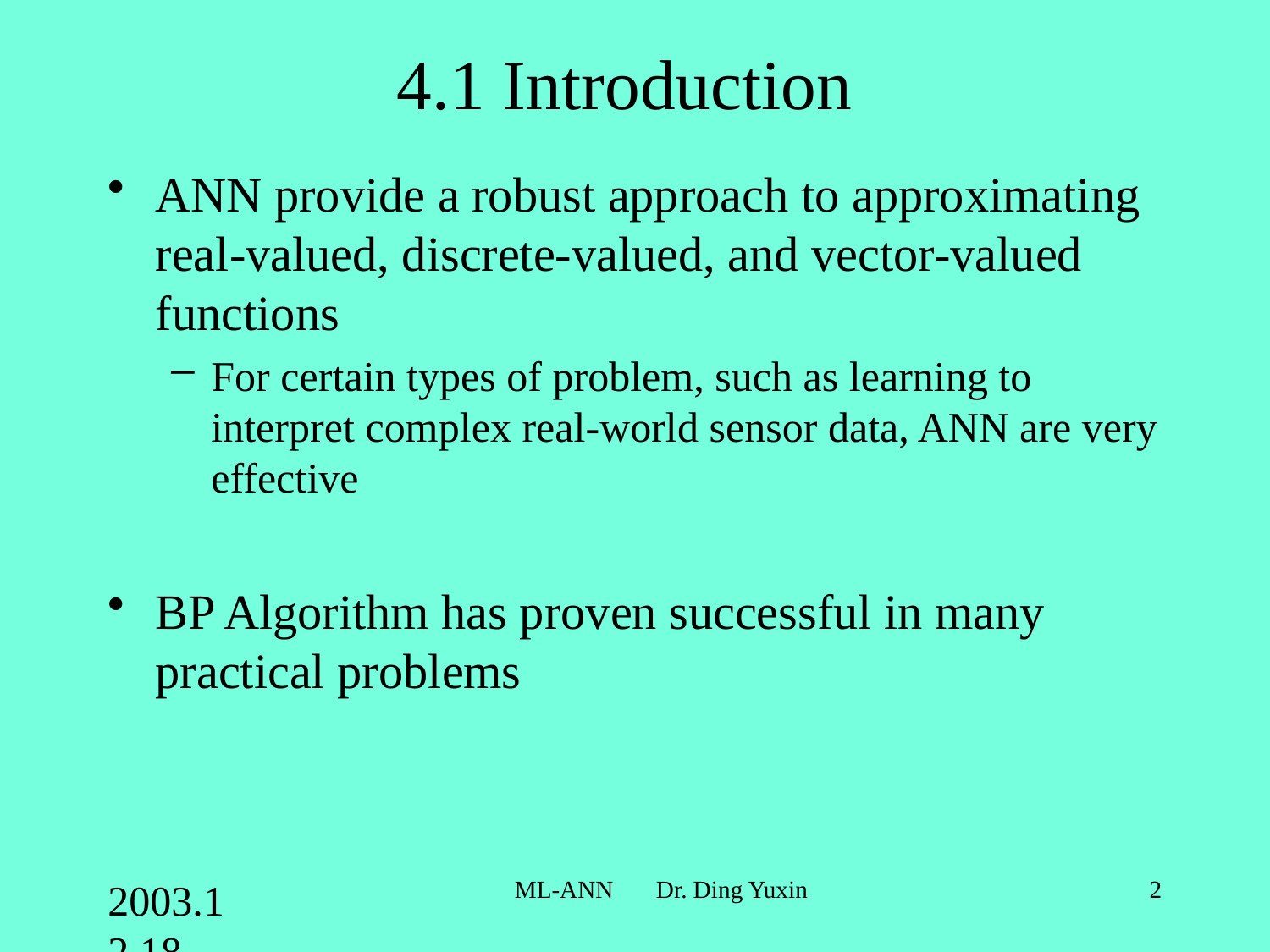

# 4.1 Introduction
ANN provide a robust approach to approximating real-valued, discrete-valued, and vector-valued functions
For certain types of problem, such as learning to interpret complex real-world sensor data, ANN are very effective

BP Algorithm has proven successful in many practical problems
2003.12.18
ML-ANN       Dr. Ding Yuxin
2